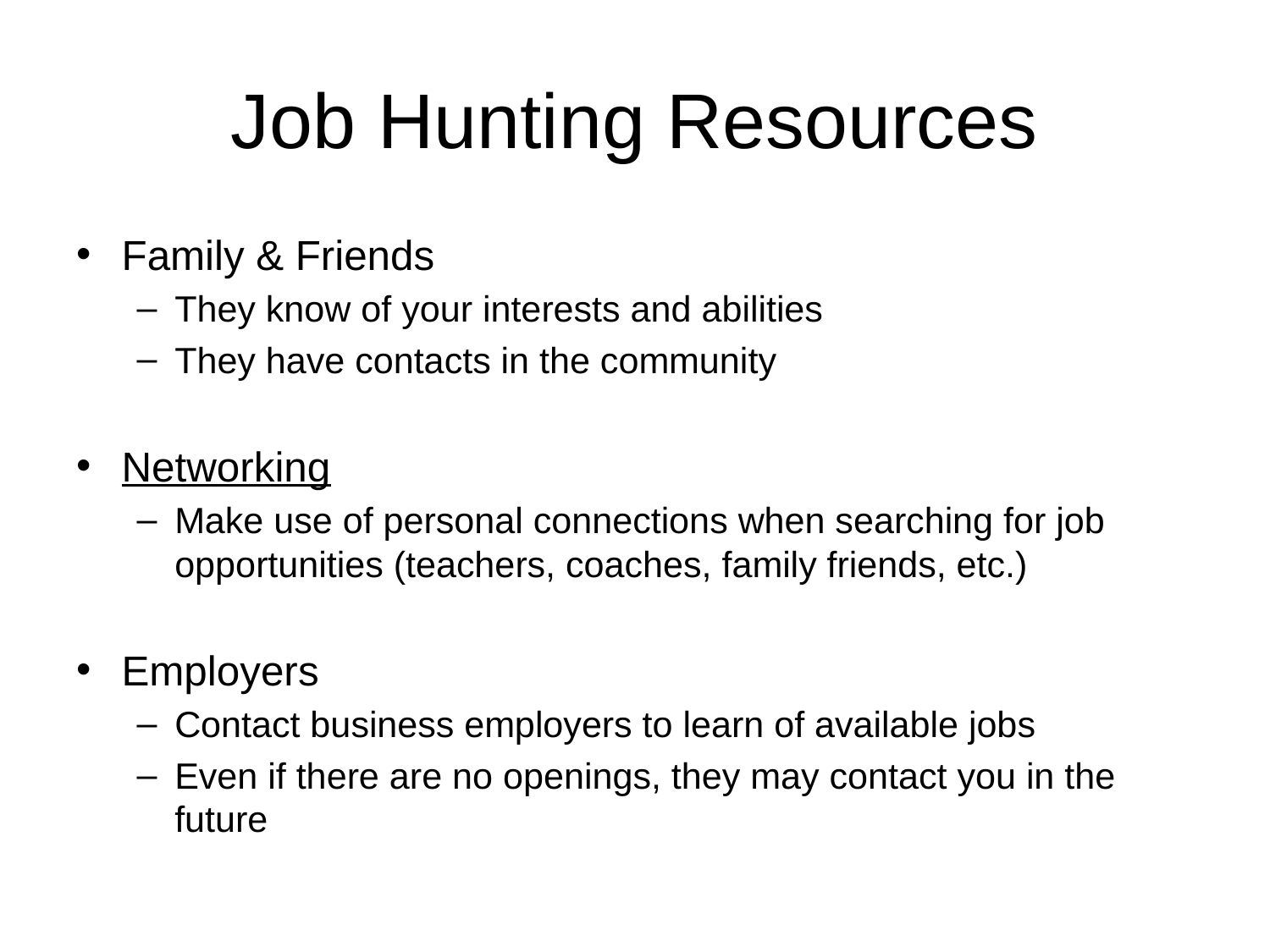

# Job Hunting Resources
Family & Friends
They know of your interests and abilities
They have contacts in the community

Networking
Make use of personal connections when searching for job opportunities (teachers, coaches, family friends, etc.)

Employers
Contact business employers to learn of available jobs
Even if there are no openings, they may contact you in the future